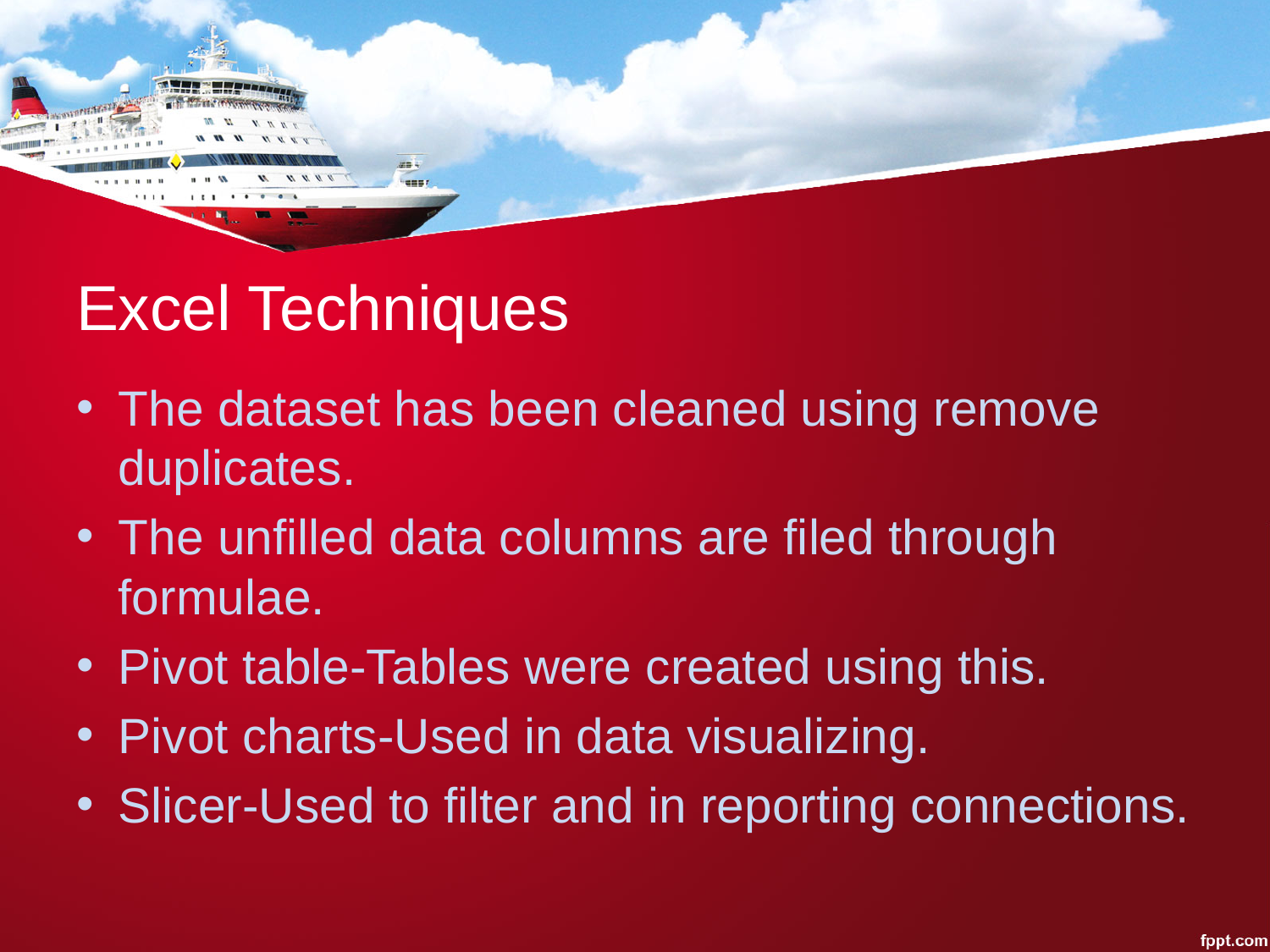

# Excel Techniques
The dataset has been cleaned using remove duplicates.
The unfilled data columns are filed through formulae.
Pivot table-Tables were created using this.
Pivot charts-Used in data visualizing.
Slicer-Used to filter and in reporting connections.